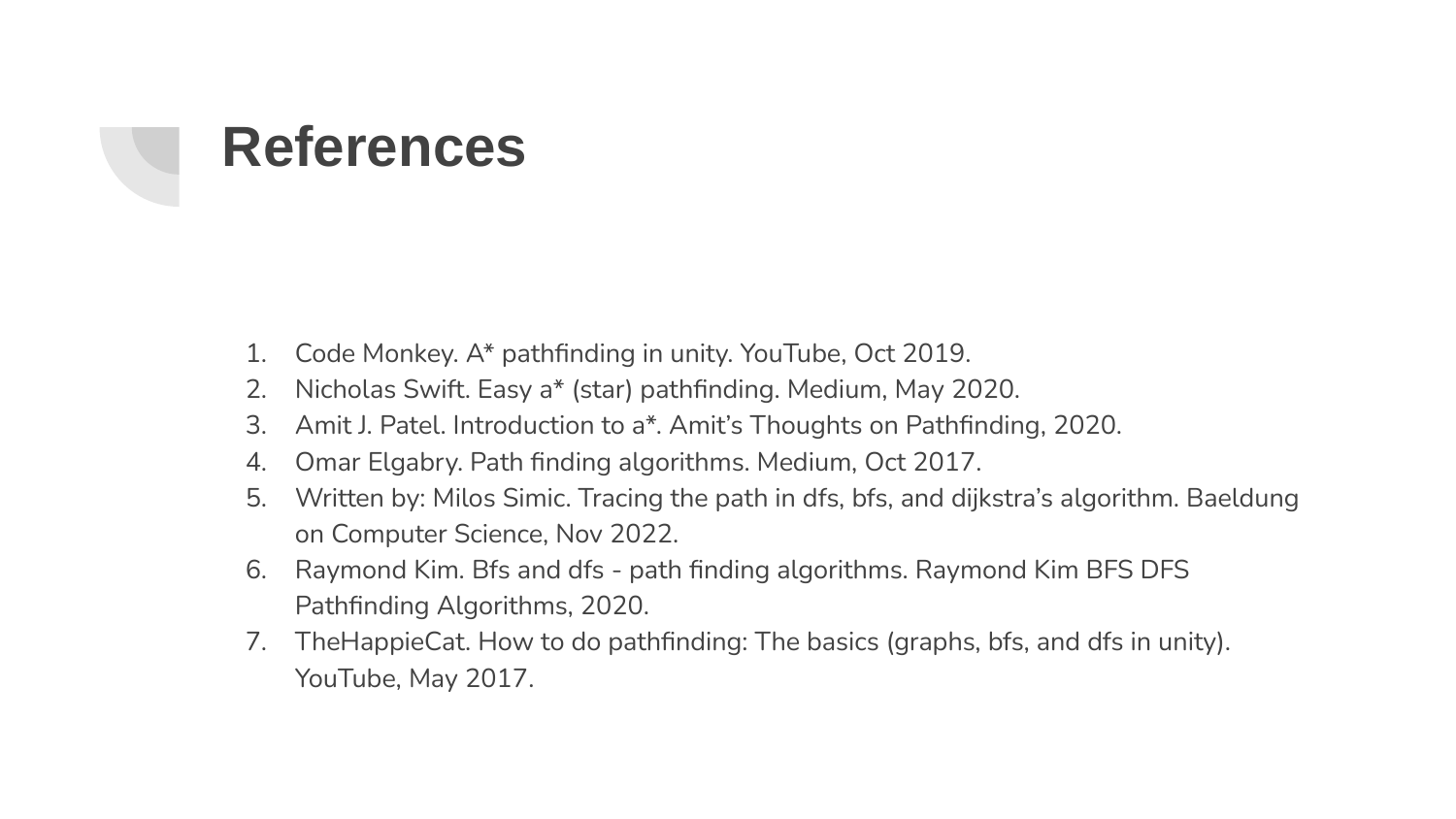

# References
Code Monkey. A* pathfinding in unity. YouTube, Oct 2019.
Nicholas Swift. Easy a* (star) pathfinding. Medium, May 2020.
Amit J. Patel. Introduction to a*. Amit’s Thoughts on Pathfinding, 2020.
Omar Elgabry. Path finding algorithms. Medium, Oct 2017.
Written by: Milos Simic. Tracing the path in dfs, bfs, and dijkstra’s algorithm. Baeldung on Computer Science, Nov 2022.
Raymond Kim. Bfs and dfs - path finding algorithms. Raymond Kim BFS DFS Pathfinding Algorithms, 2020.
TheHappieCat. How to do pathfinding: The basics (graphs, bfs, and dfs in unity). YouTube, May 2017.